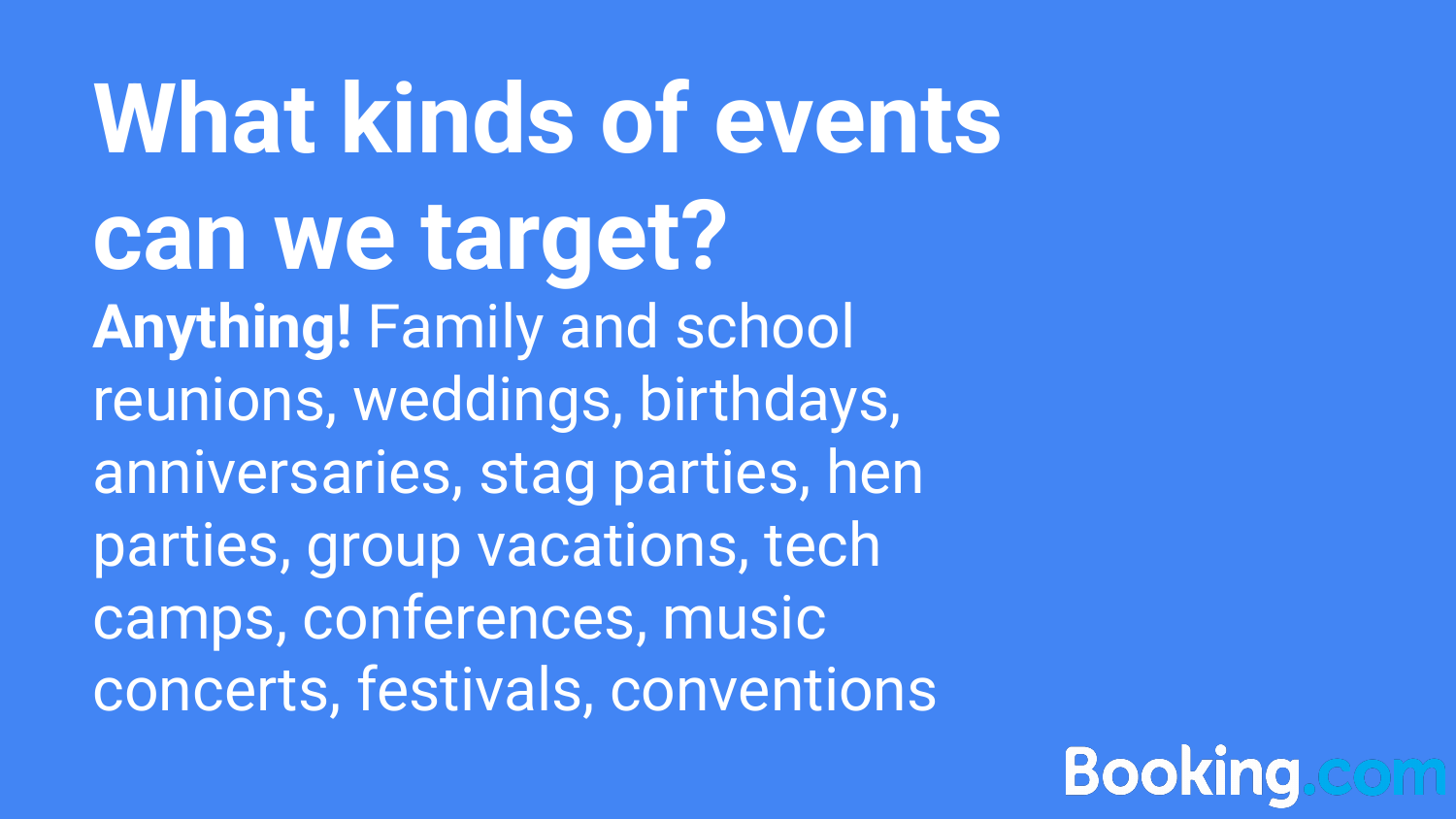

What kinds of events can we target?
# Anything! Family and school reunions, weddings, birthdays, anniversaries, stag parties, hen parties, group vacations, tech camps, conferences, music concerts, festivals, conventions